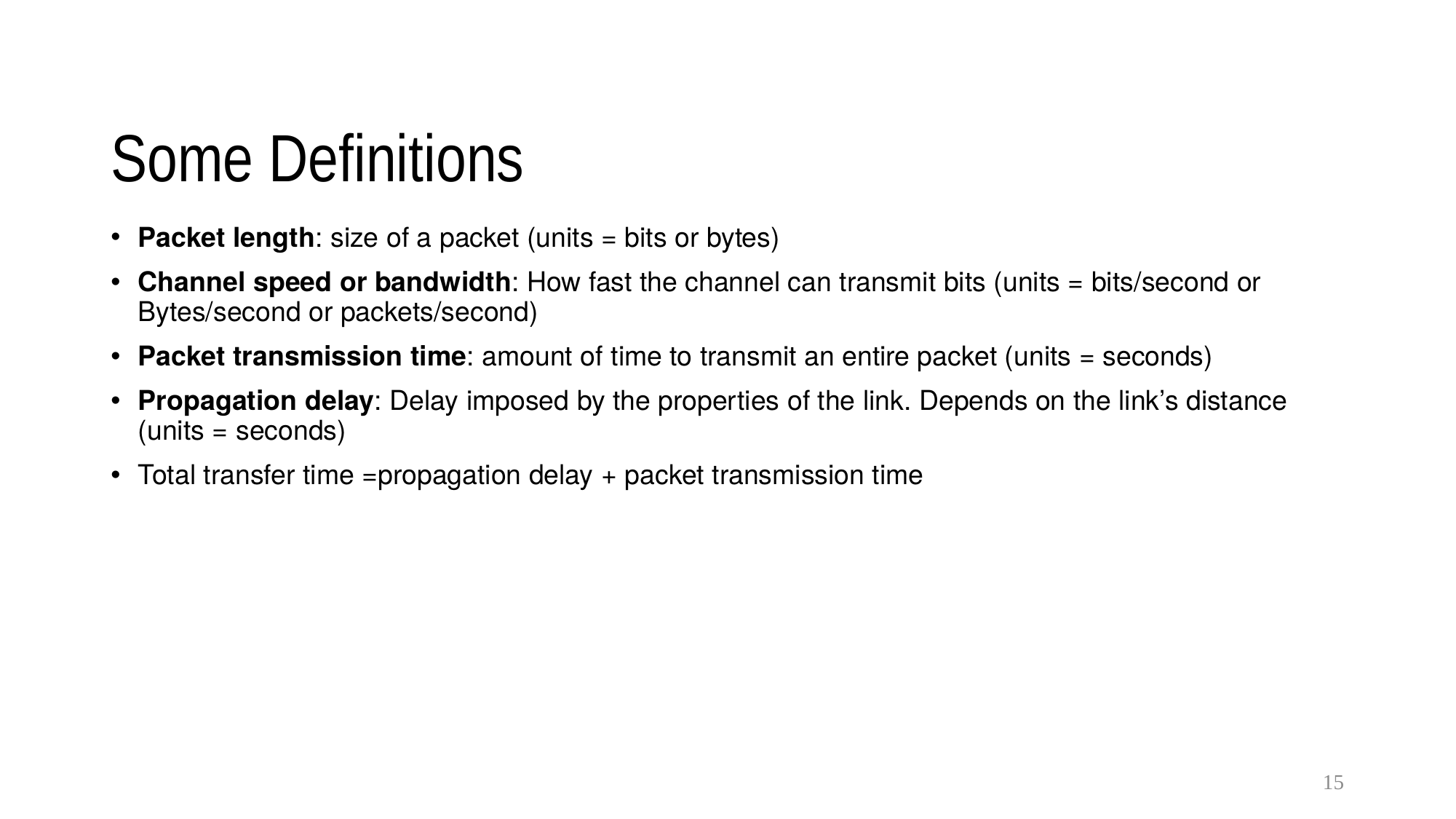

# Some Definitions
Packet length: size of a packet (units = bits or bytes)
Channel speed or bandwidth: How fast the channel can transmit bits (units = bits/second or Bytes/second or packets/second)
Packet transmission time: amount of time to transmit an entire packet (units = seconds)
Propagation delay: Delay imposed by the properties of the link. Depends on the link’s distance (units = seconds)
Total transfer time =propagation delay + packet transmission time
15